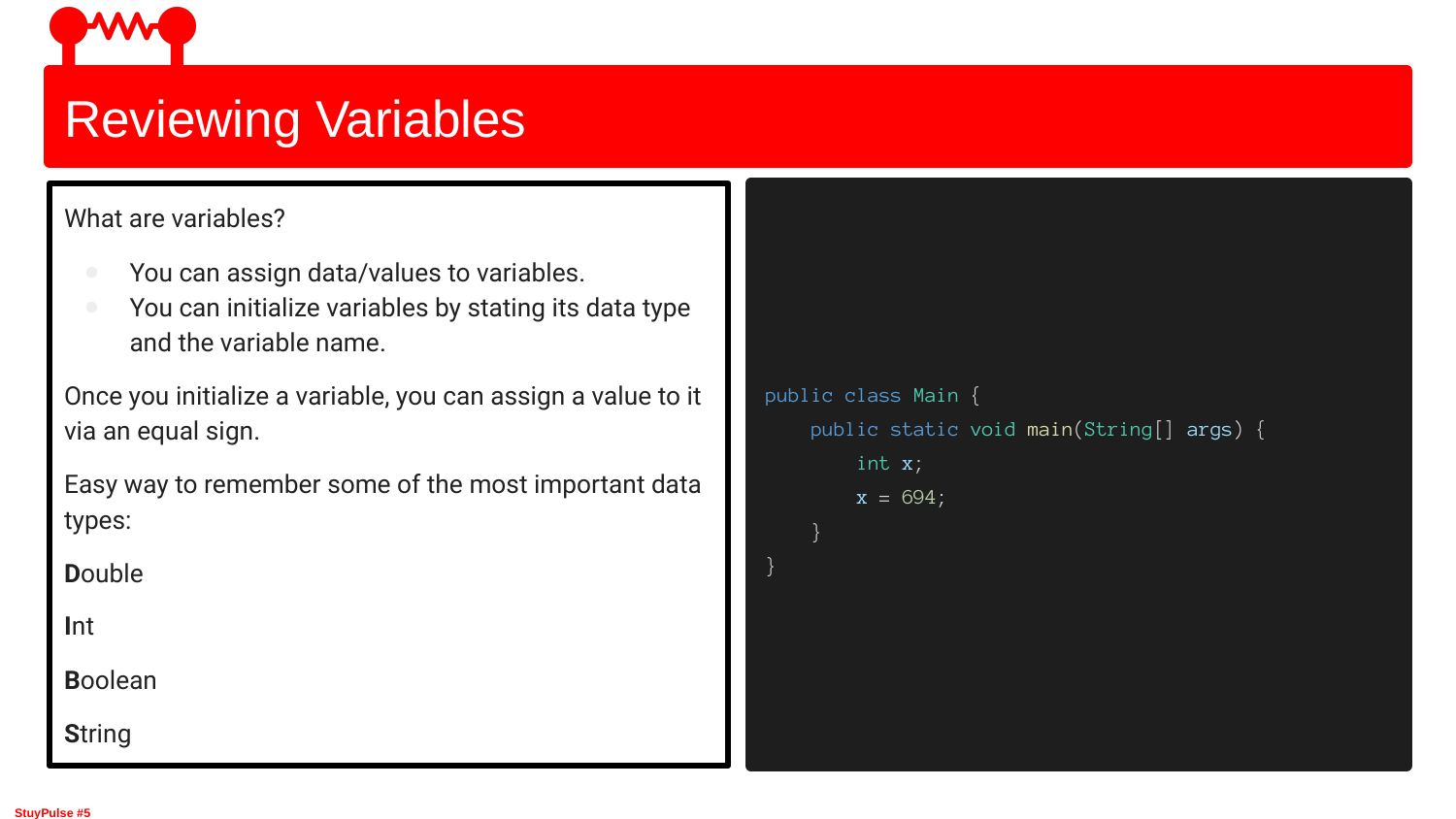

# Reviewing Variables
What are variables?
You can assign data/values to variables.
You can initialize variables by stating its data type and the variable name.
Once you initialize a variable, you can assign a value to it via an equal sign.
Easy way to remember some of the most important data types:
Double
Int
Boolean
String
public class Main {
    public static void main(String[] args) {
        int x;
        x = 694;
    }
}